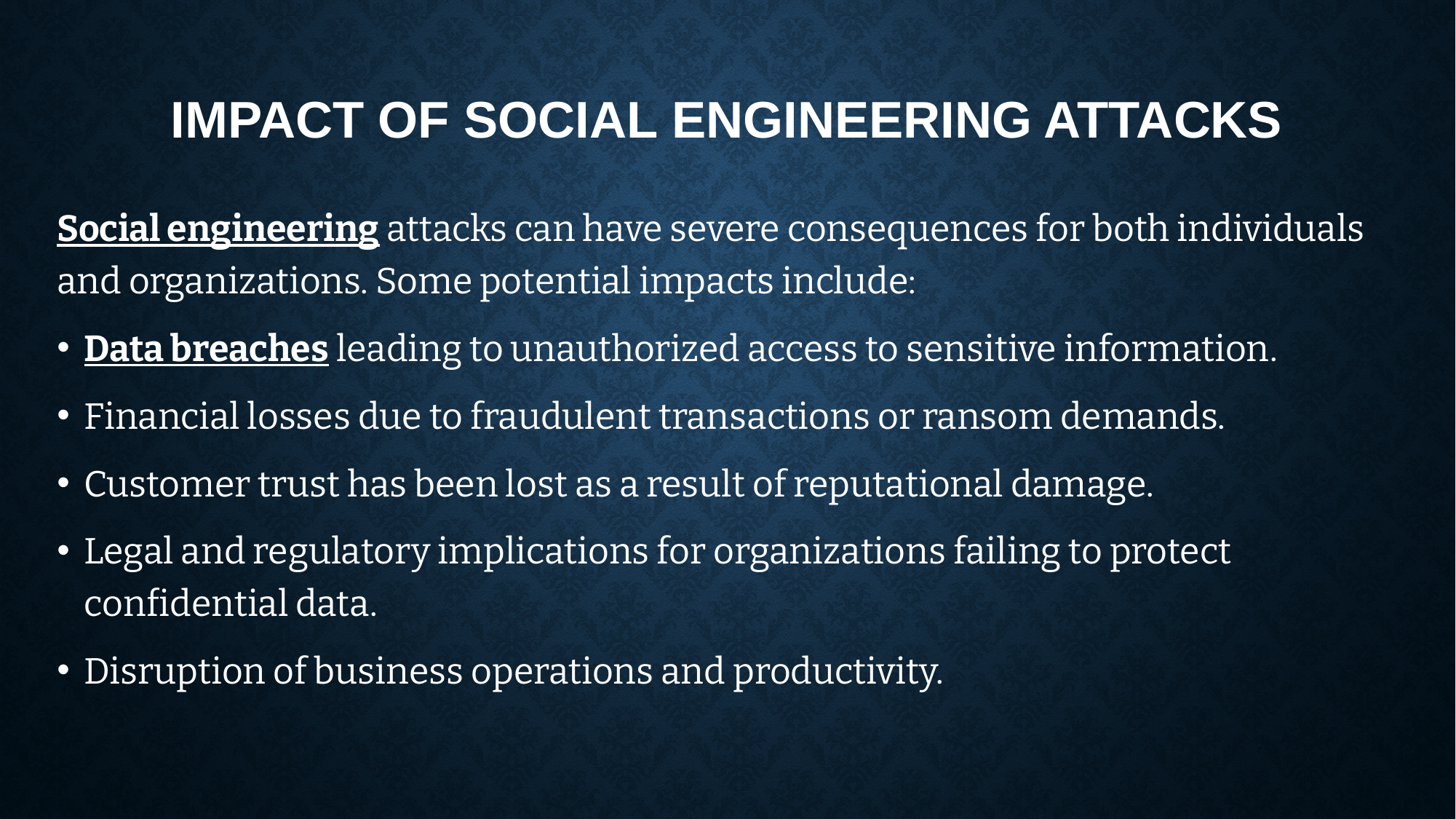

# Impact of Social Engineering Attacks
Social engineering attacks can have severe consequences for both individuals and organizations. Some potential impacts include:
Data breaches leading to unauthorized access to sensitive information.
Financial losses due to fraudulent transactions or ransom demands.
Customer trust has been lost as a result of reputational damage.
Legal and regulatory implications for organizations failing to protect confidential data.
Disruption of business operations and productivity.